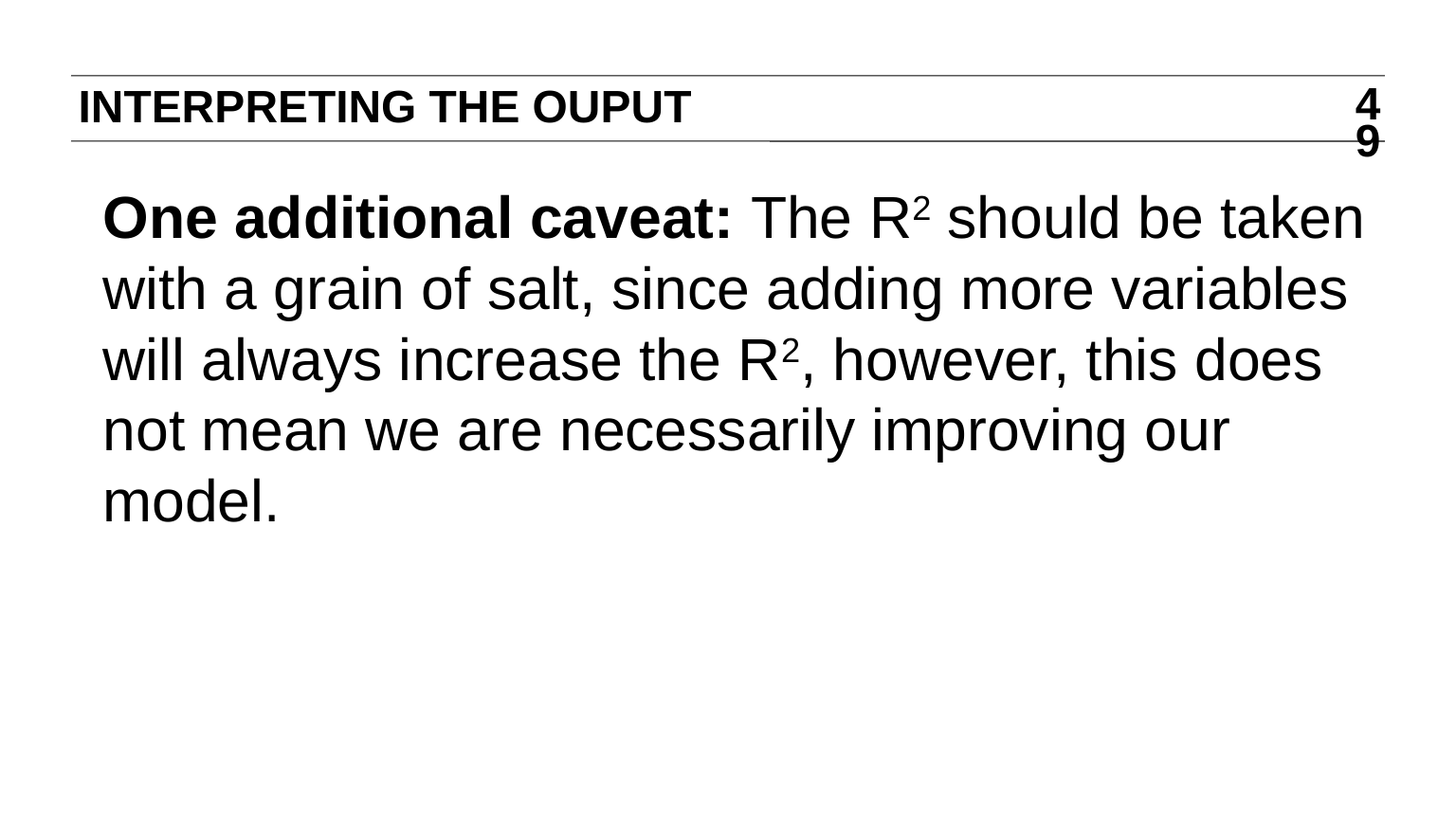

INTERPRETING THE OUPUT
49
One additional caveat: The R2 should be taken with a grain of salt, since adding more variables will always increase the R2, however, this does not mean we are necessarily improving our model.